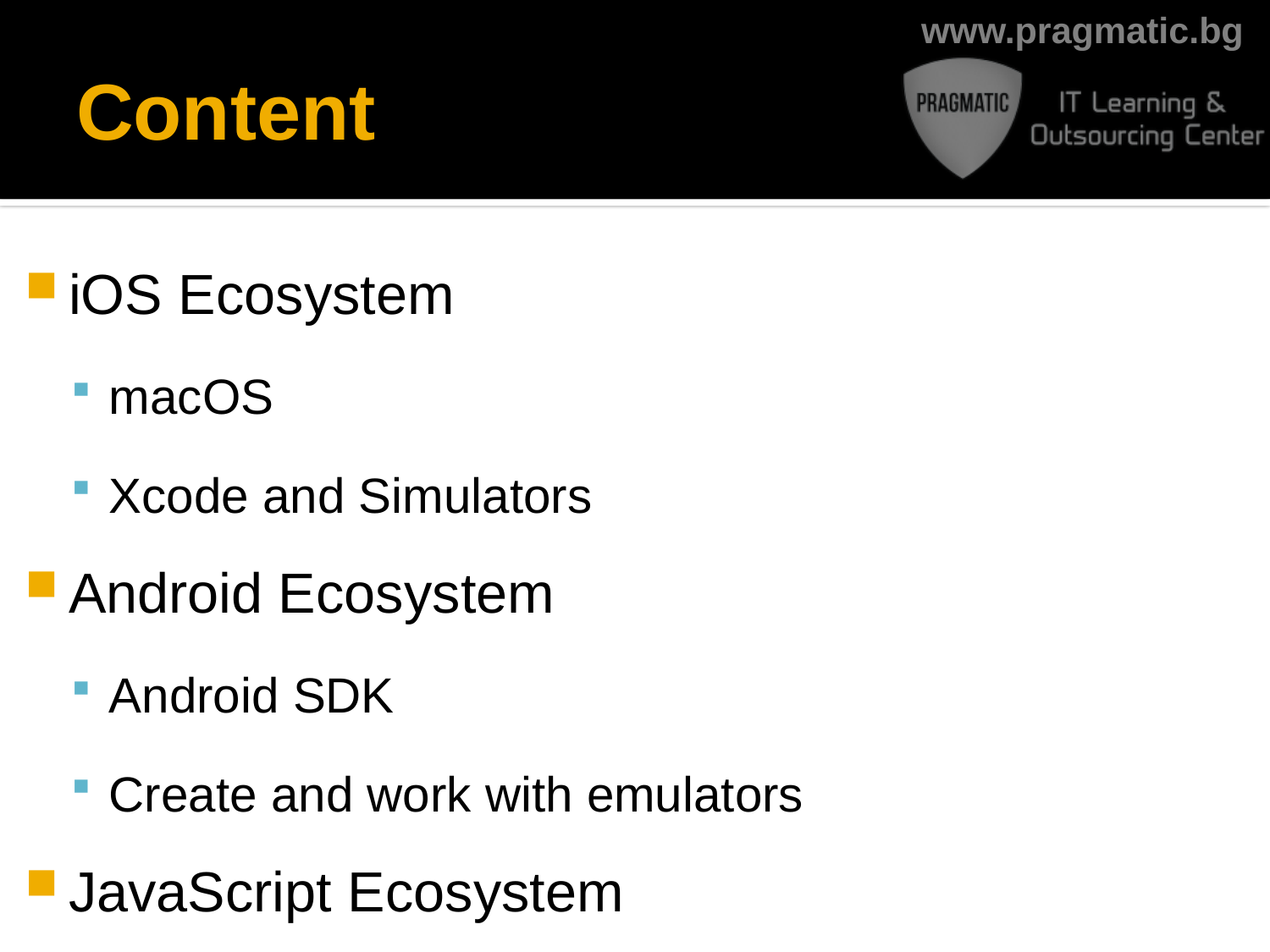

# Content
iOS Ecosystem
macOS
Xcode and Simulators
Android Ecosystem
Android SDK
Create and work with emulators
JavaScript Ecosystem